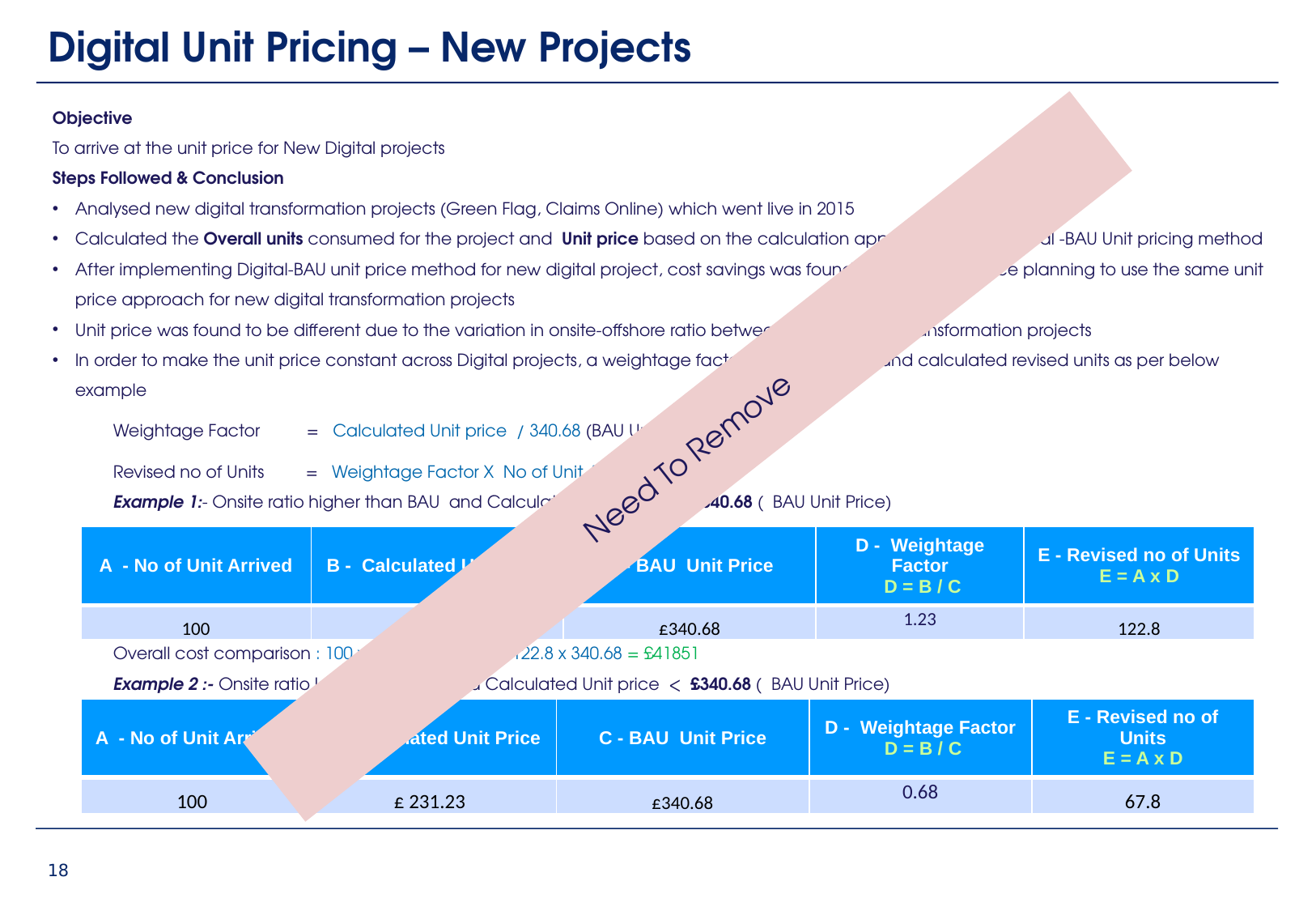

# Digital Unit Pricing – New Projects
Objective
To arrive at the unit price for New Digital projects
Steps Followed & Conclusion
Analysed new digital transformation projects (Green Flag, Claims Online) which went live in 2015
Calculated the Overall units consumed for the project and  Unit price based on the calculation approach used in Digital -BAU Unit pricing method
After implementing Digital-BAU unit price method for new digital project, cost savings was found to be similar. Hence planning to use the same unit price approach for new digital transformation projects
Unit price was found to be different due to the variation in onsite-offshore ratio between BAU and New transformation projects
In order to make the unit price constant across Digital projects, a weightage factor was introduced and calculated revised units as per below example

Weightage Factor          =   Calculated Unit price  / 340.68 (BAU Unit Price)

Revised no of Units         =   Weightage Factor X  No of Unit Arrived
Example 1:- Onsite ratio higher than BAU  and Calculated Unit price  >  £340.68 (  BAU Unit Price)

Overall cost comparison : 100 x 418.51 = £41851 | 122.8 x 340.68 = £41851
Example 2 :- Onsite ratio lower than BAU  and Calculated Unit price  <  £340.68 (  BAU Unit Price)

Overall cost comparison : 100 x 231.23 = £23123 | 67.88 x 340.68 = £23123

Need To Remove
| A - No of Unit Arrived | B - Calculated Unit Price | C - BAU Unit Price | D - Weightage Factor D = B / C | E - Revised no of Units E = A x D |
| --- | --- | --- | --- | --- |
| 100 | £418.51 | £340.68 | 1.23 | 122.8 |
| A - No of Unit Arrived | B - Calculated Unit Price | C - BAU Unit Price | D - Weightage Factor D = B / C | E - Revised no of Units E = A x D |
| --- | --- | --- | --- | --- |
| 100 | £ 231.23 | £340.68 | 0.68 | 67.8 |
18